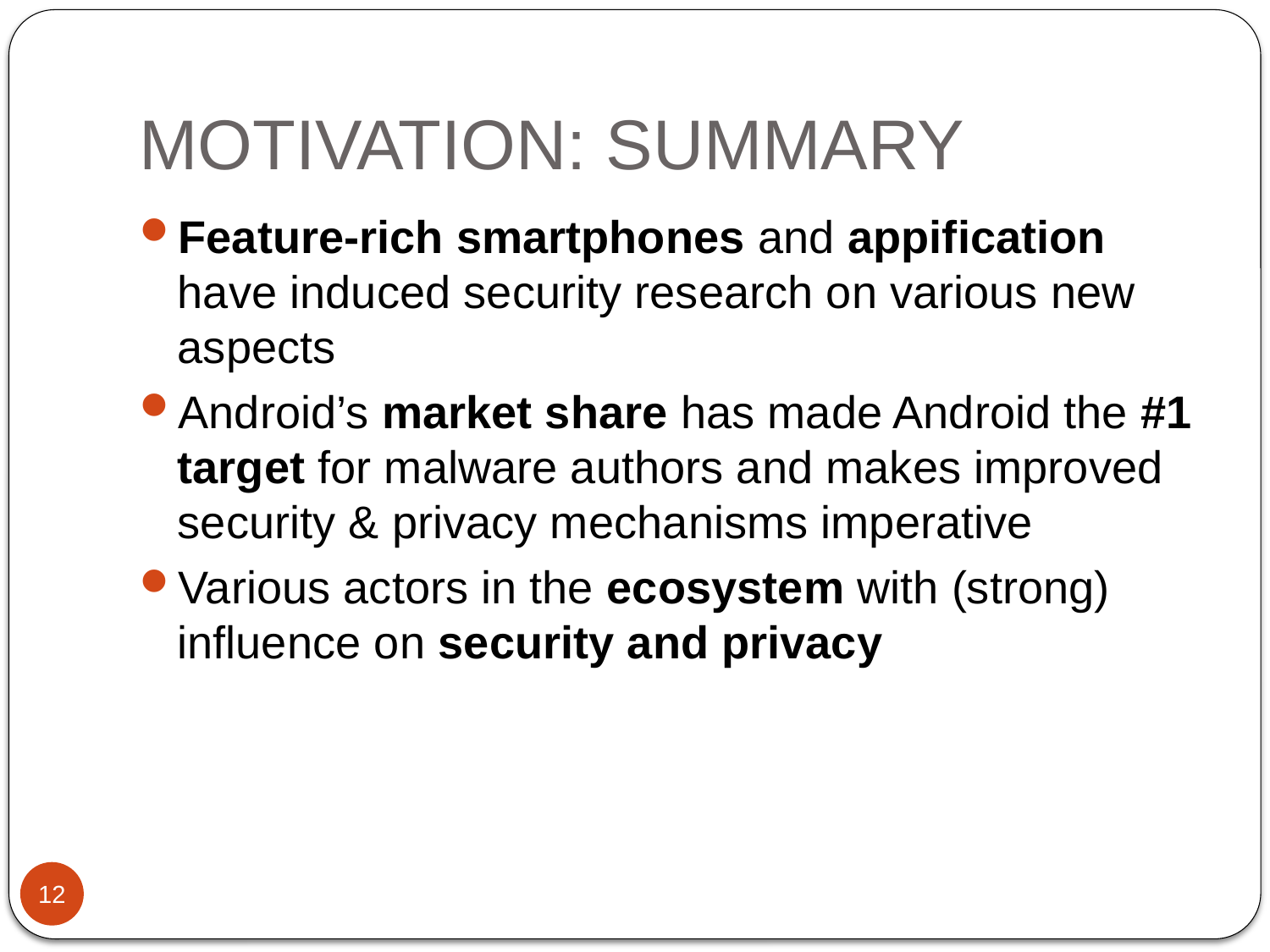

# Motivation: Summary
Feature-rich smartphones and appification have induced security research on various new aspects
Android’s market share has made Android the #1 target for malware authors and makes improved security & privacy mechanisms imperative
Various actors in the ecosystem with (strong) influence on security and privacy
12